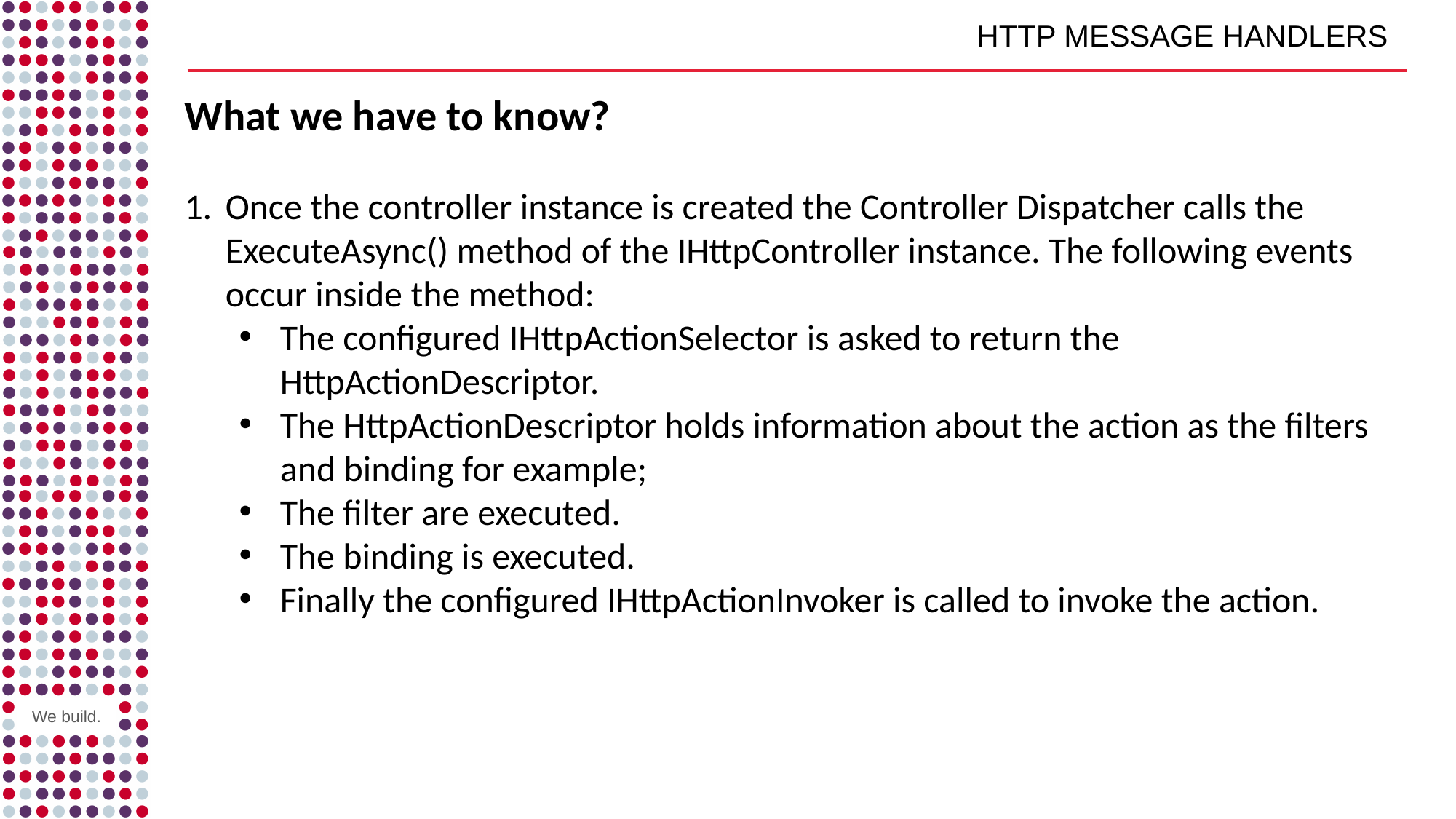

# HTTP MESSAGE HANDLERS
What we have to know?

Once the controller instance is created the Controller Dispatcher calls the ExecuteAsync() method of the IHttpController instance. The following events occur inside the method:
The configured IHttpActionSelector is asked to return the HttpActionDescriptor.
The HttpActionDescriptor holds information about the action as the filters and binding for example;
The filter are executed.
The binding is executed.
Finally the configured IHttpActionInvoker is called to invoke the action.